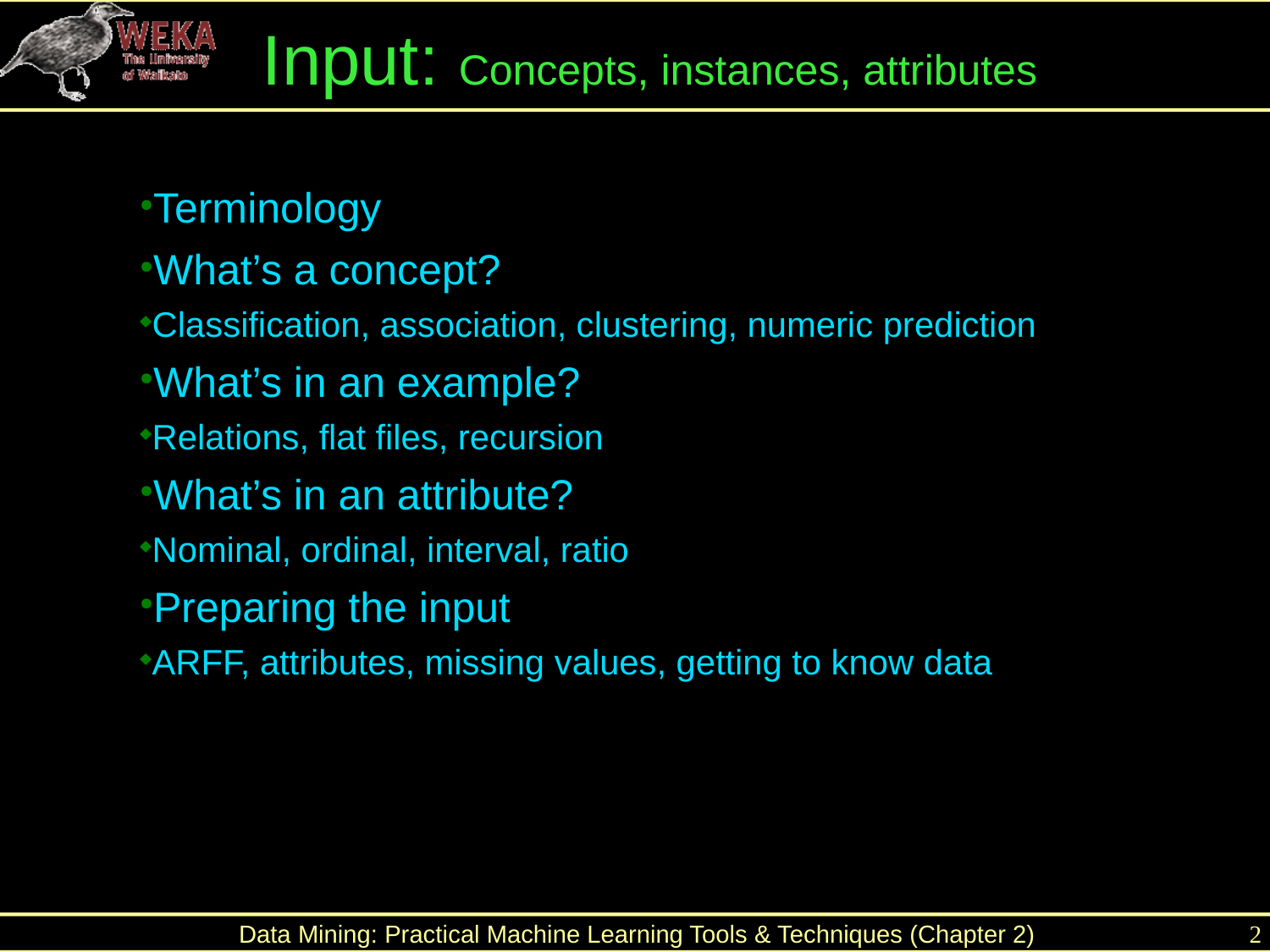

Input: Concepts, instances, attributes
Terminology
What’s a concept?
Classification, association, clustering, numeric prediction
What’s in an example?
Relations, flat files, recursion
What’s in an attribute?
Nominal, ordinal, interval, ratio
Preparing the input
ARFF, attributes, missing values, getting to know data
Data Mining: Practical Machine Learning Tools & Techniques (Chapter 2)
2